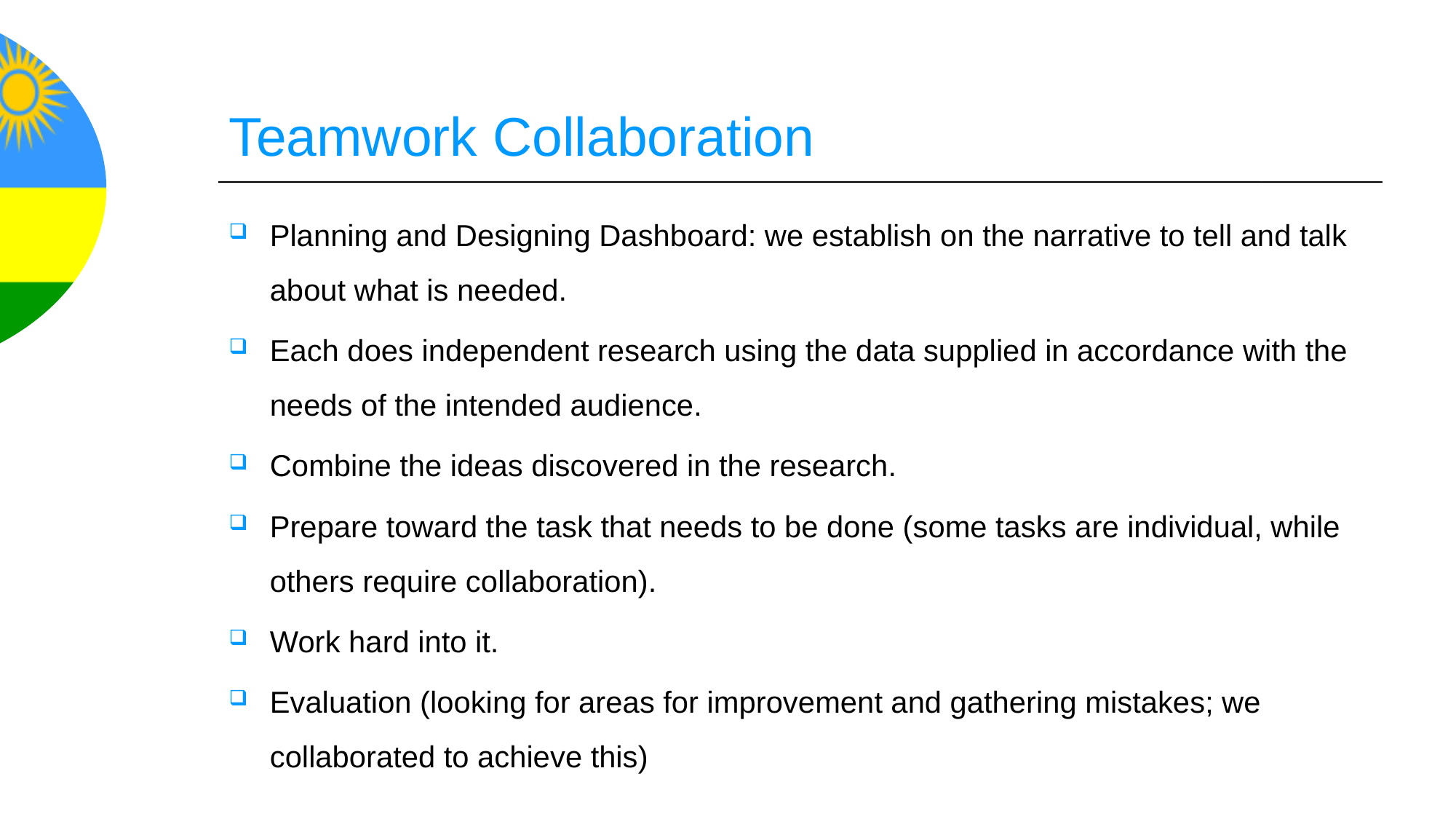

# Teamwork Collaboration
Planning and Designing Dashboard: we establish on the narrative to tell and talk about what is needed.
Each does independent research using the data supplied in accordance with the needs of the intended audience.
Combine the ideas discovered in the research.
Prepare toward the task that needs to be done (some tasks are individual, while others require collaboration).
Work hard into it.
Evaluation (looking for areas for improvement and gathering mistakes; we collaborated to achieve this)